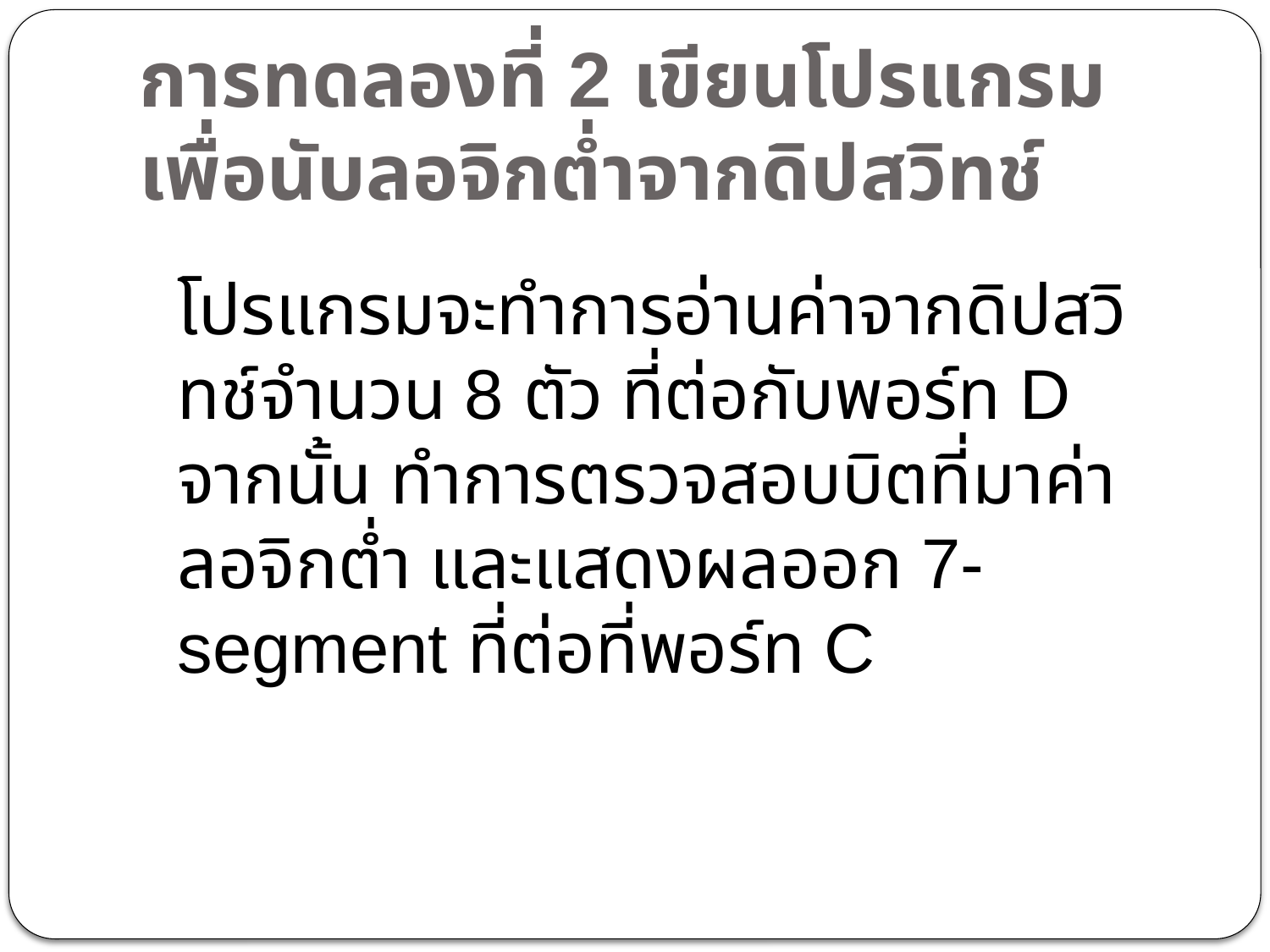

# การทดลองที่ 2 เขียนโปรแกรม เพื่อนับลอจิกต่ำจากดิปสวิทช์
	โปรแกรมจะทำการอ่านค่าจากดิปสวิทช์จำนวน 8 ตัว ที่ต่อกับพอร์ท D จากนั้น ทำการตรวจสอบบิตที่มาค่าลอจิกต่ำ และแสดงผลออก 7-segment ที่ต่อที่พอร์ท C